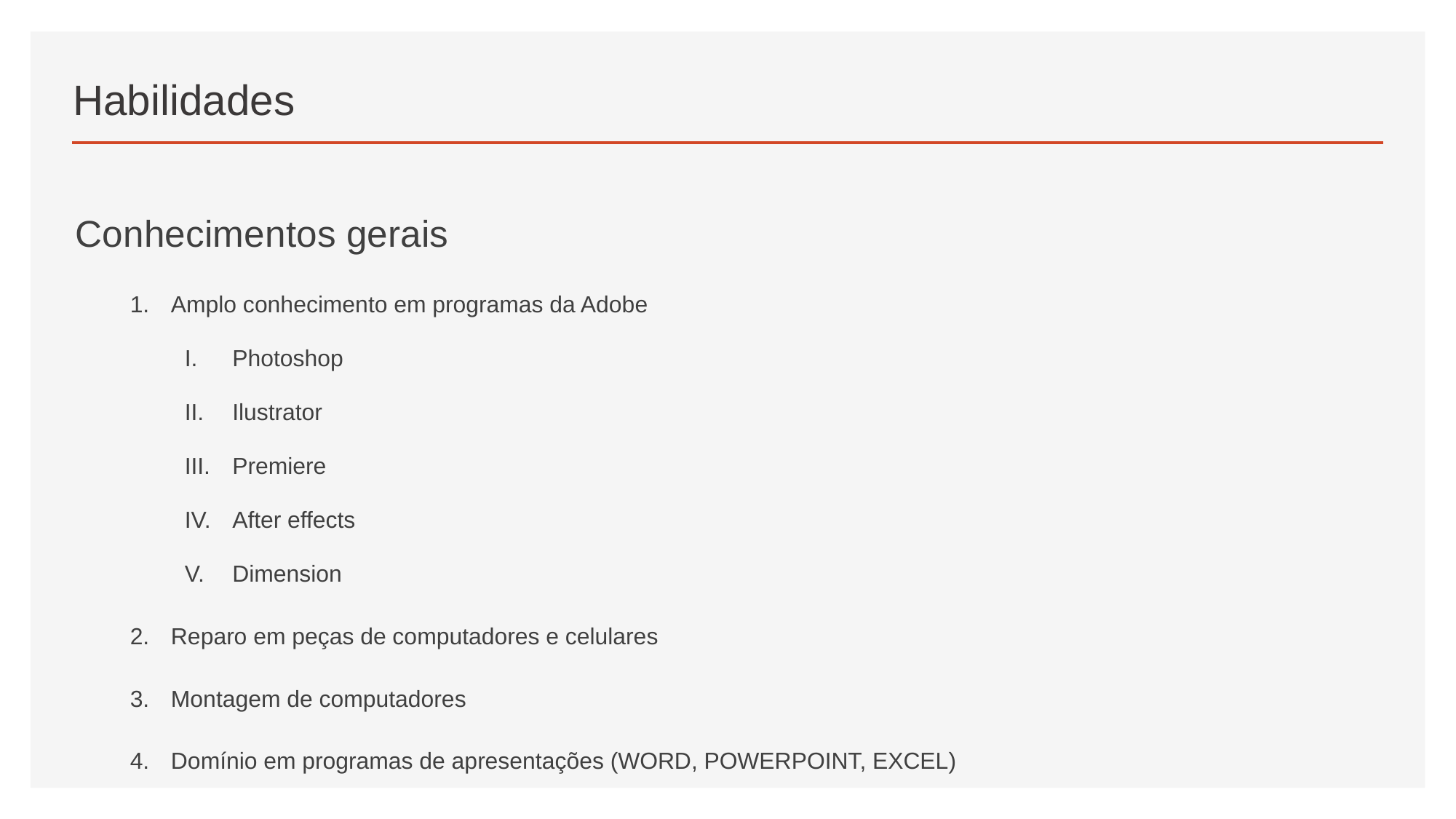

# Habilidades
Conhecimentos gerais
Amplo conhecimento em programas da Adobe
Photoshop
Ilustrator
Premiere
After effects
Dimension
Reparo em peças de computadores e celulares
Montagem de computadores
Domínio em programas de apresentações (WORD, POWERPOINT, EXCEL)